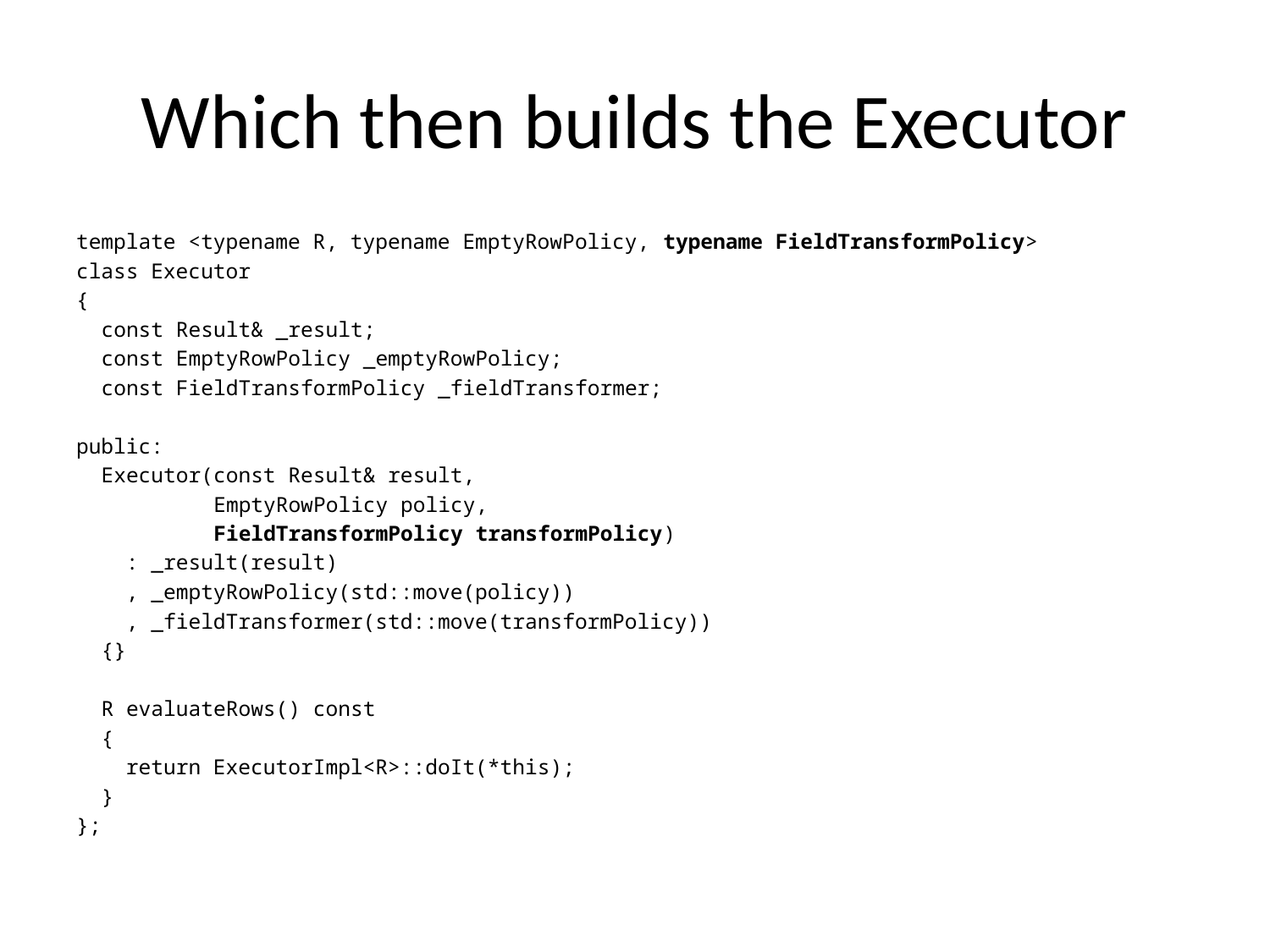

# Which then builds the Executor
template <typename R, typename EmptyRowPolicy, typename FieldTransformPolicy>
class Executor
{
  const Result& _result;
  const EmptyRowPolicy _emptyRowPolicy;
  const FieldTransformPolicy _fieldTransformer;

public:
  Executor(const Result& result,
           EmptyRowPolicy policy,
           FieldTransformPolicy transformPolicy)
    : _result(result)
    , _emptyRowPolicy(std::move(policy))
    , _fieldTransformer(std::move(transformPolicy))
  {}

  R evaluateRows() const
  {
    return ExecutorImpl<R>::doIt(*this);
  }
};